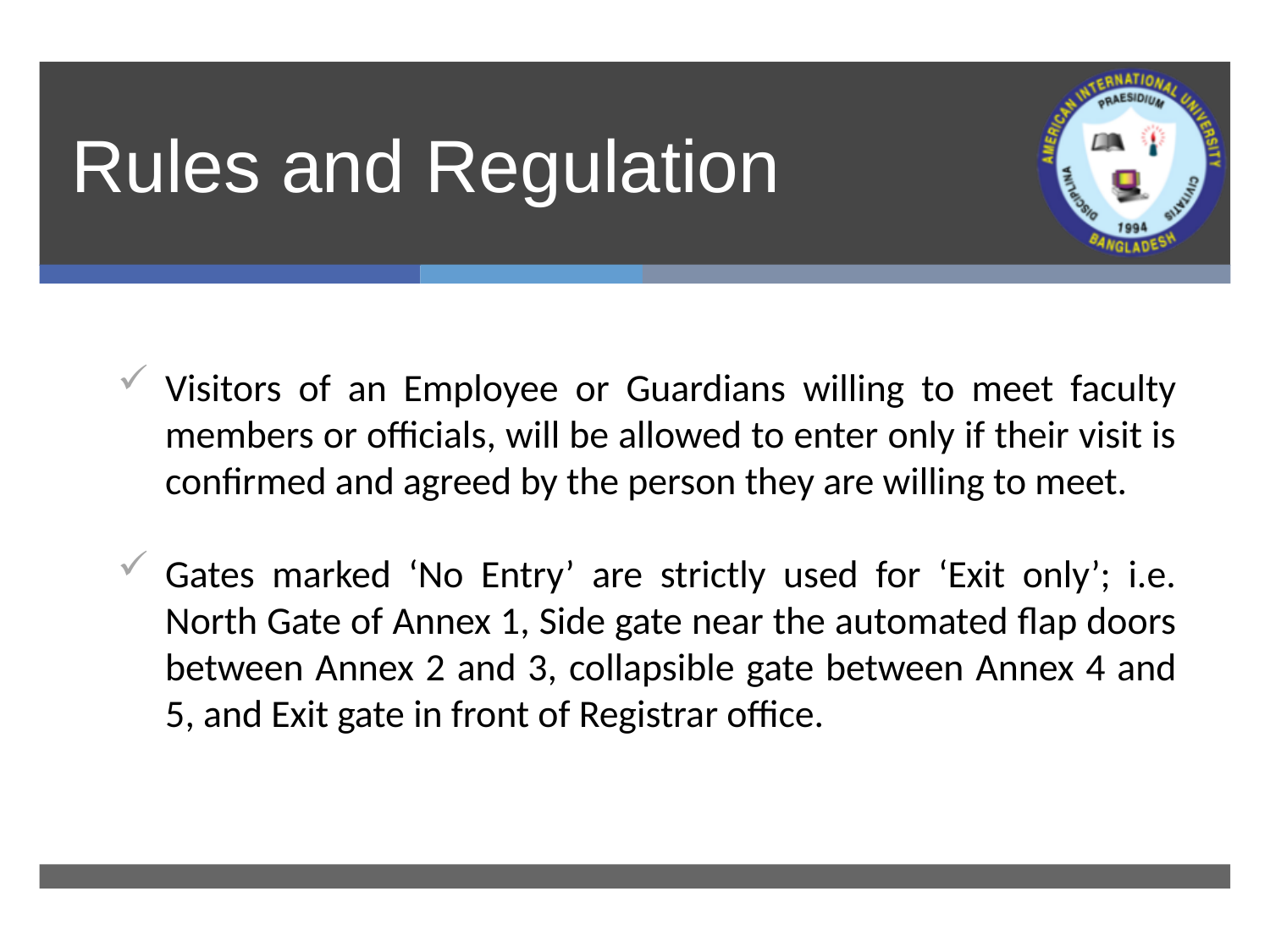

# Rules and Regulation
Visitors of an Employee or Guardians willing to meet faculty members or officials, will be allowed to enter only if their visit is confirmed and agreed by the person they are willing to meet.

Gates marked ‘No Entry’ are strictly used for ‘Exit only’; i.e. North Gate of Annex 1, Side gate near the automated flap doors between Annex 2 and 3, collapsible gate between Annex 4 and 5, and Exit gate in front of Registrar office.